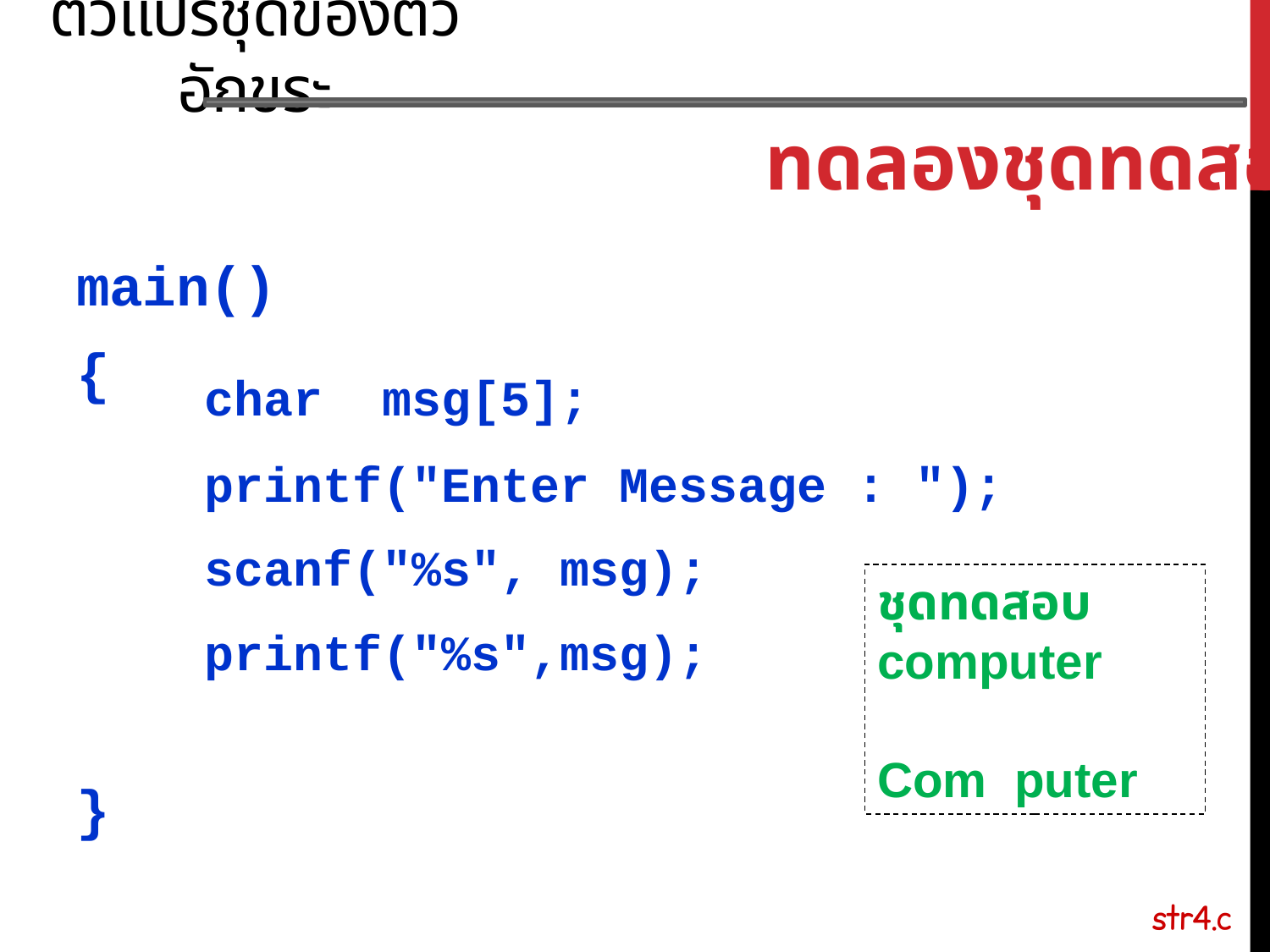

ตัวแปรชุดของตัวอักขระ

ทดลองชุดทดสอบ
main()
{

}
	char  msg[5];
	printf("Enter Message : ");
	scanf("%s", msg);
	printf("%s",msg);
ชุดทดสอบ
computer

Com  puter
str4.c